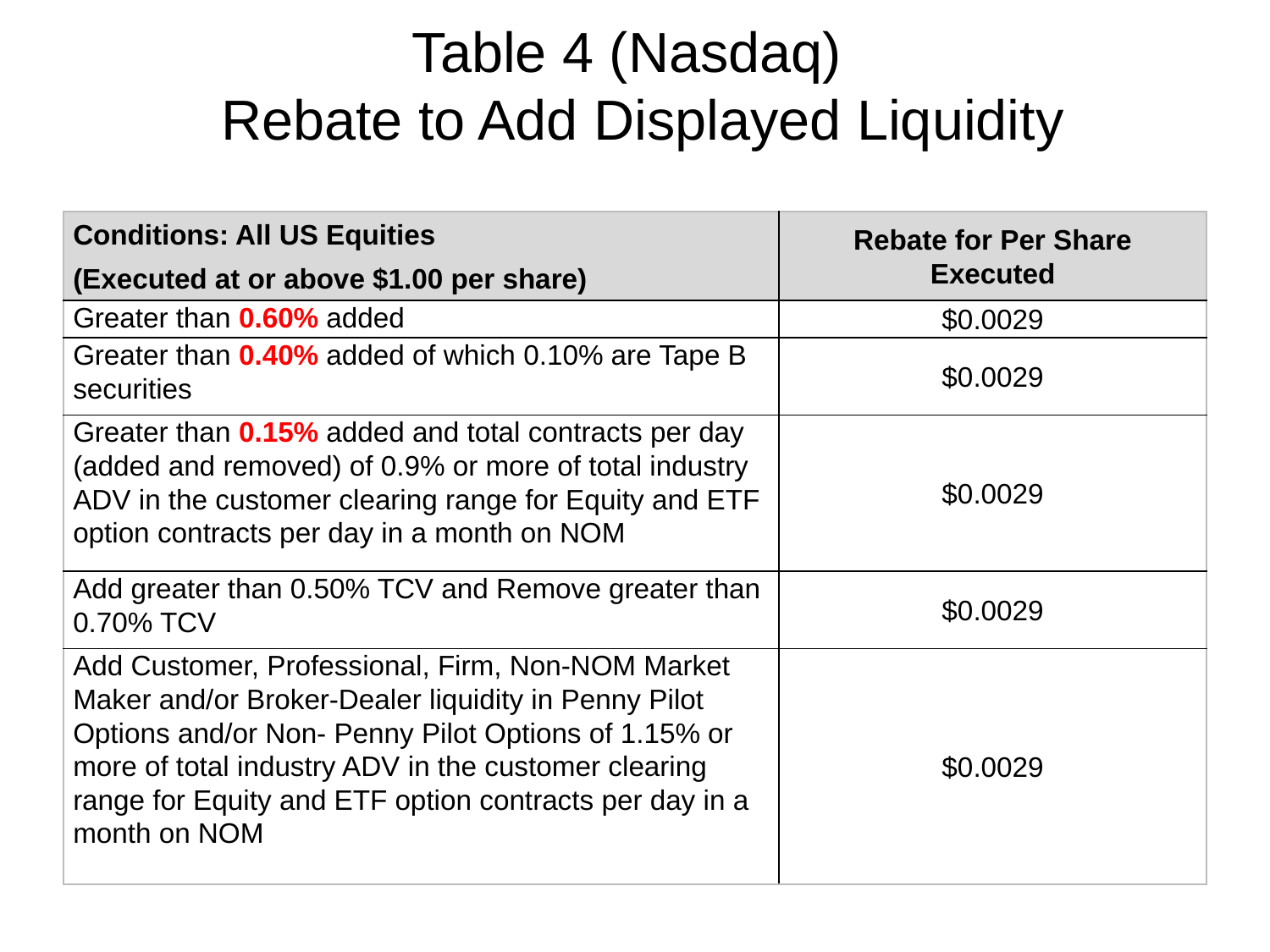

# Table 4 (Nasdaq) Rebate to Add Displayed Liquidity
| Conditions: All US Equities (Executed at or above $1.00 per share) | Rebate for Per Share Executed |
| --- | --- |
| Greater than 0.60% added | $0.0029 |
| Greater than 0.40% added of which 0.10% are Tape B securities | $0.0029 |
| Greater than 0.15% added and total contracts per day (added and removed) of 0.9% or more of total industry ADV in the customer clearing range for Equity and ETF option contracts per day in a month on NOM | $0.0029 |
| Add greater than 0.50% TCV and Remove greater than 0.70% TCV | $0.0029 |
| Add Customer, Professional, Firm, Non-NOM Market Maker and/or Broker-Dealer liquidity in Penny Pilot Options and/or Non- Penny Pilot Options of 1.15% or more of total industry ADV in the customer clearing range for Equity and ETF option contracts per day in a month on NOM | $0.0029 |